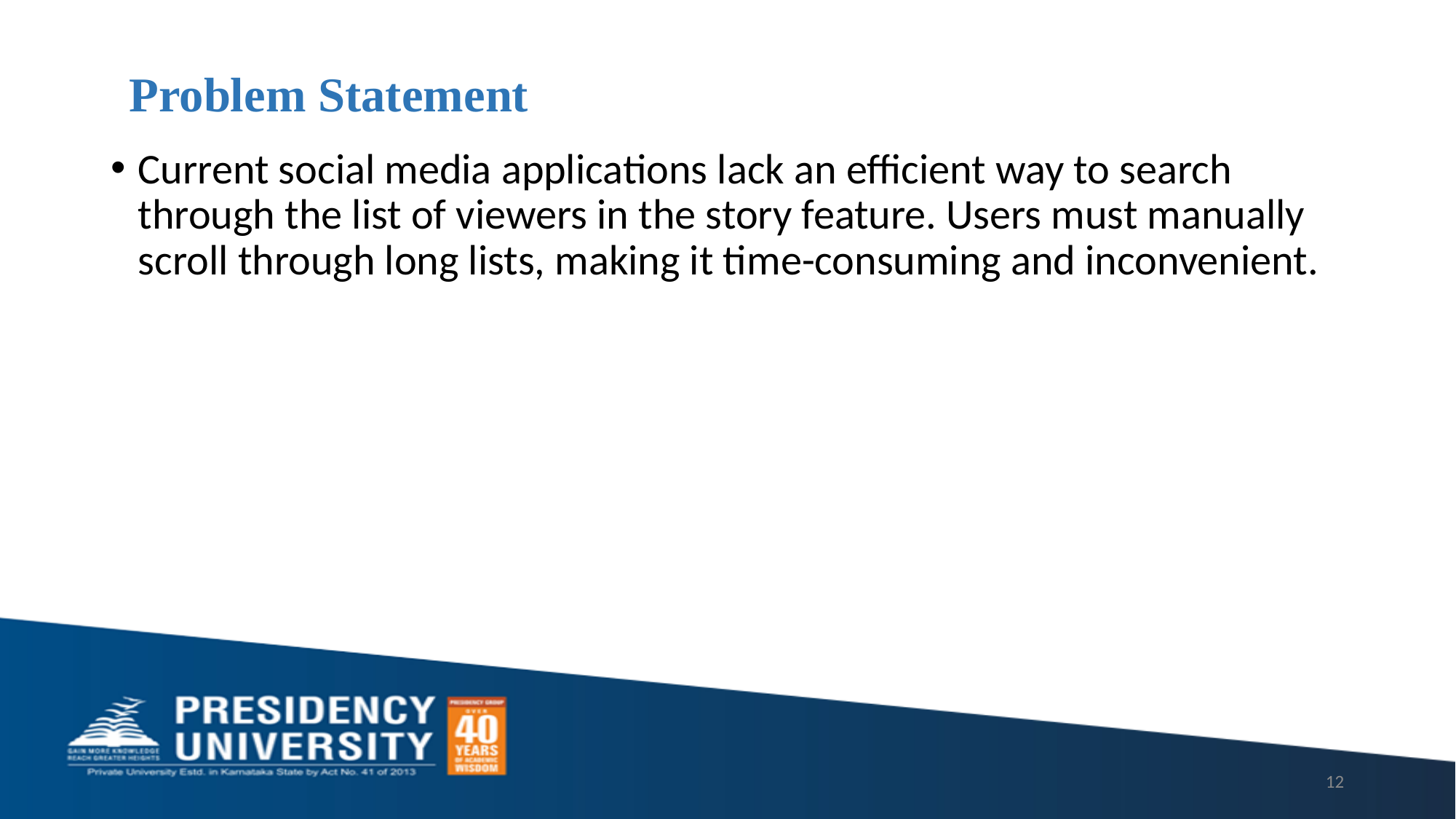

# Problem Statement
Current social media applications lack an efficient way to search through the list of viewers in the story feature. Users must manually scroll through long lists, making it time-consuming and inconvenient.
12